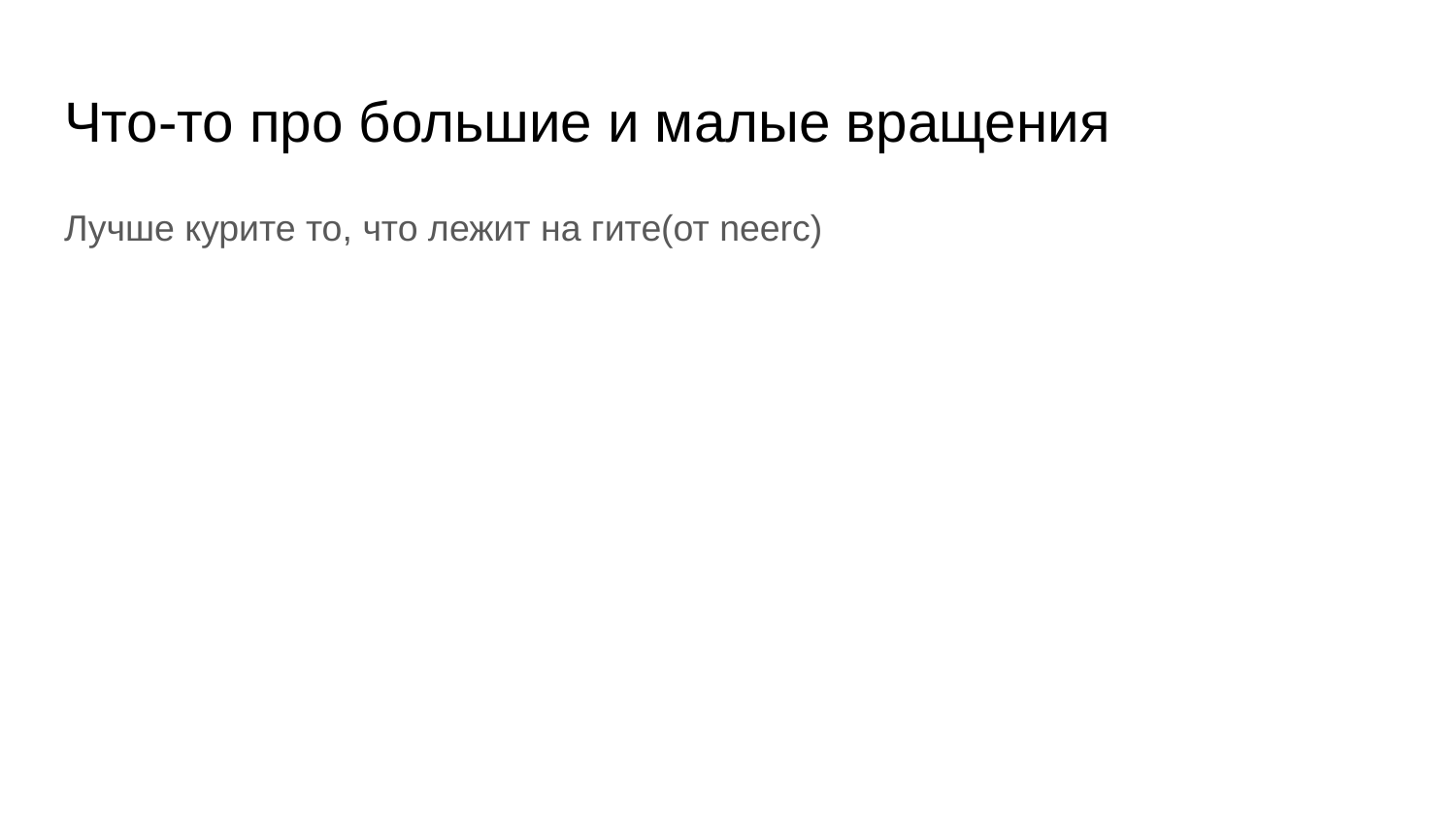

# Что-то про большие и малые вращения
Лучше курите то, что лежит на гите(от neerc)